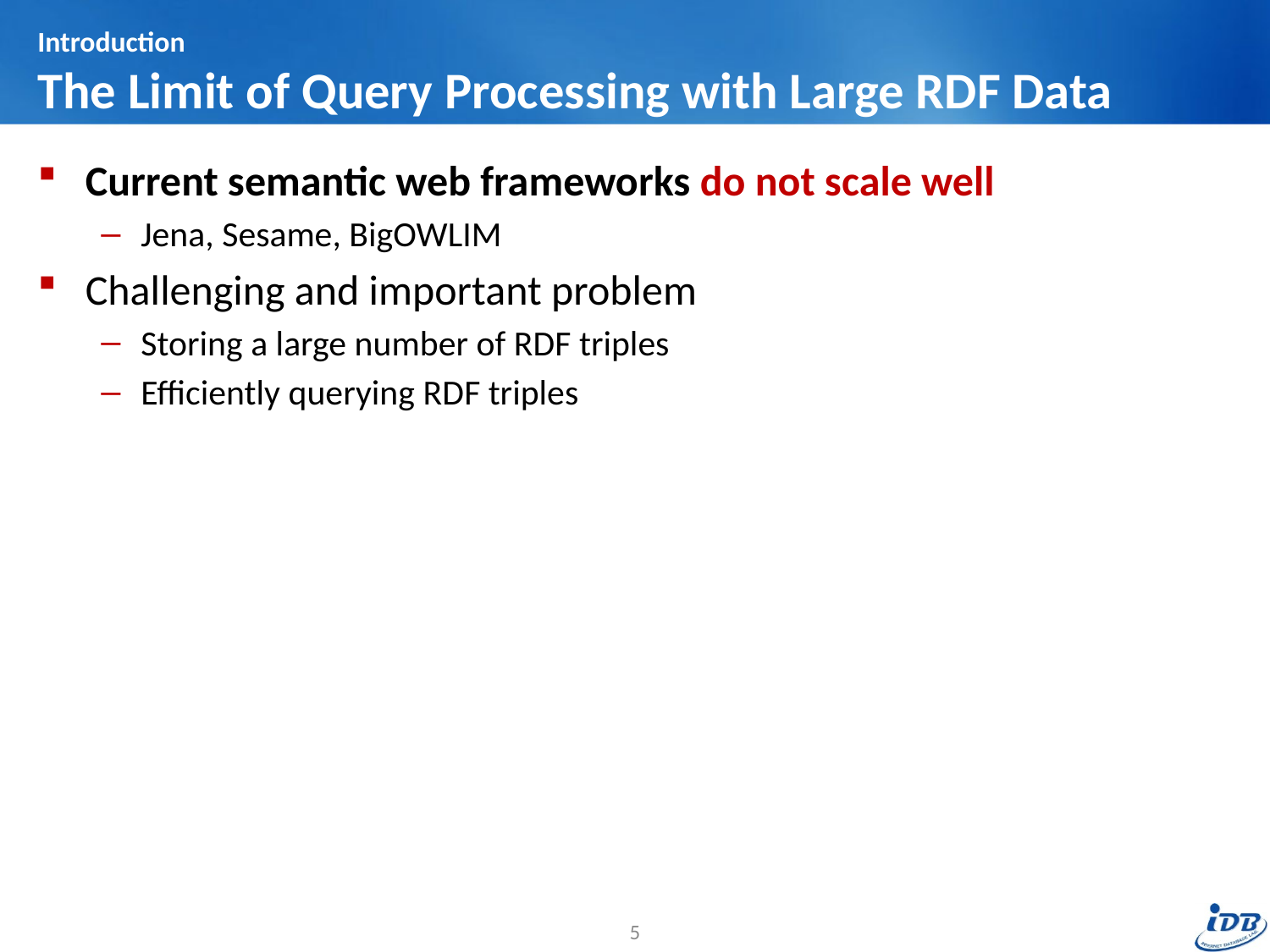

# Introduction The Limit of Query Processing with Large RDF Data
Current semantic web frameworks do not scale well
Jena, Sesame, BigOWLIM
Challenging and important problem
Storing a large number of RDF triples
Efficiently querying RDF triples

5